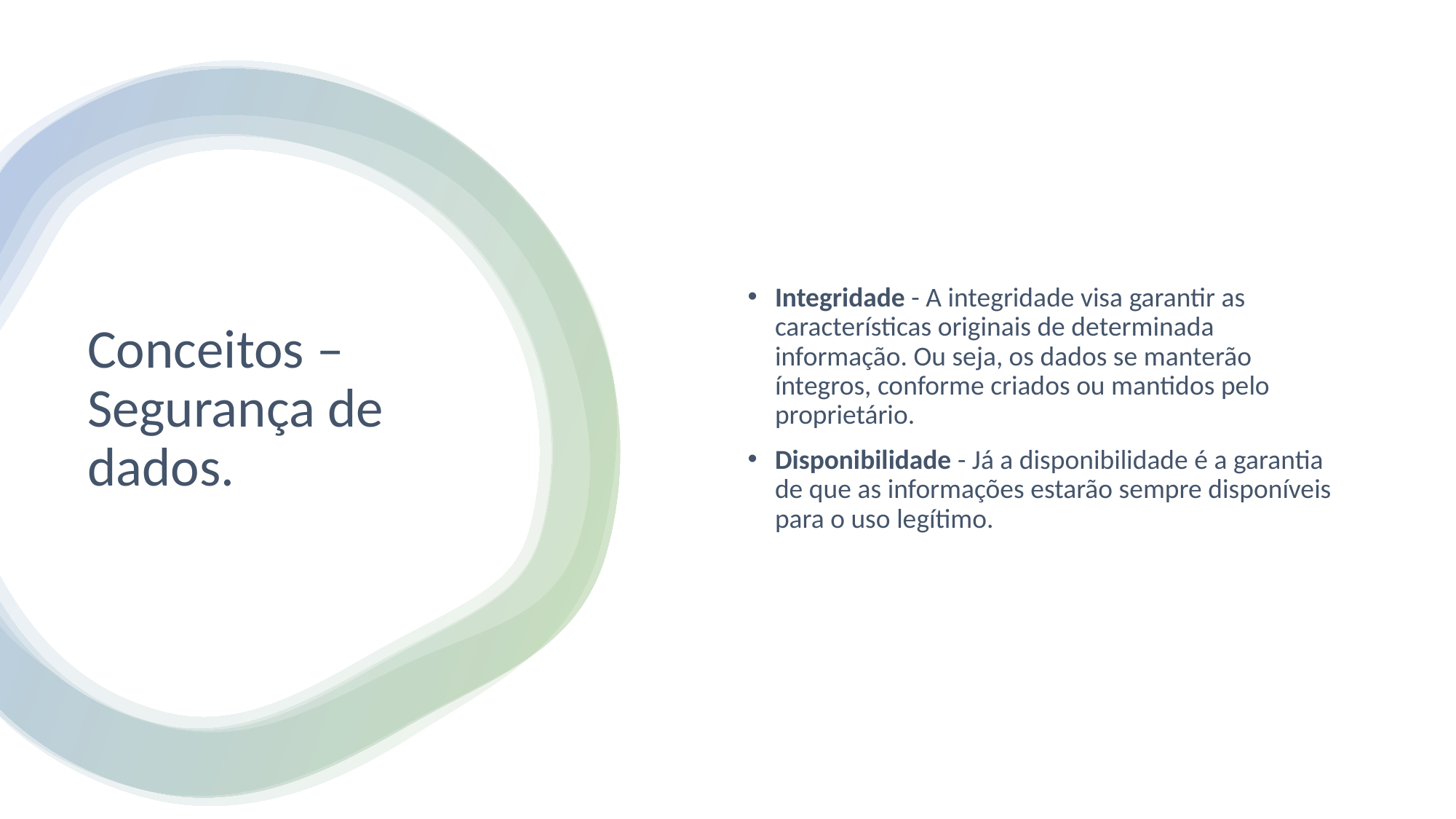

Integridade - A integridade visa garantir as características originais de determinada informação. Ou seja, os dados se manterão íntegros, conforme criados ou mantidos pelo proprietário.
Disponibilidade - Já a disponibilidade é a garantia de que as informações estarão sempre disponíveis para o uso legítimo.
# Conceitos – Segurança de dados.